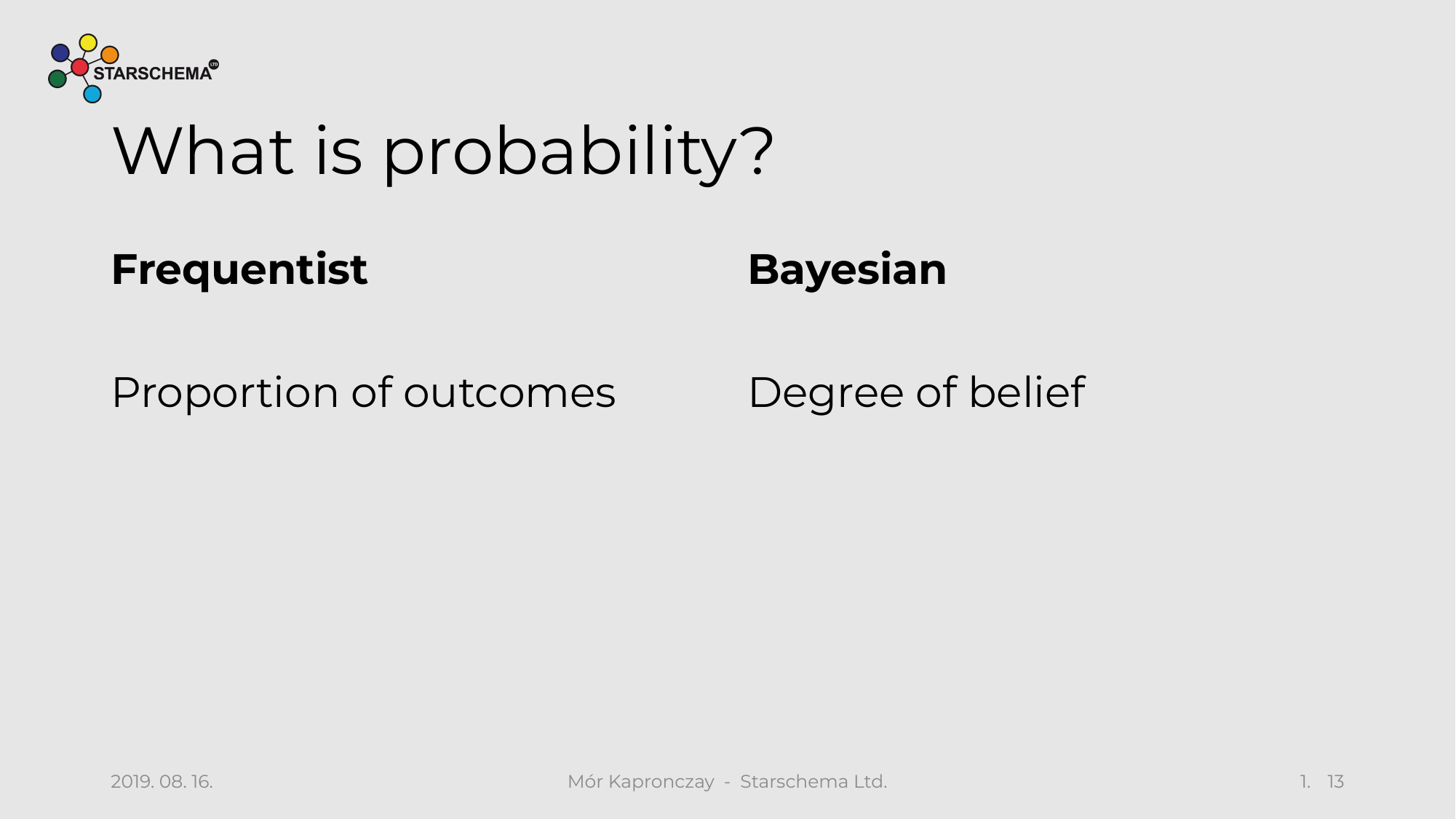

# What is probability?
Frequentist
Bayesian

Proportion of outcomes

Degree of belief
2019. 08. 16.
Mór Kapronczay  -  Starschema Ltd.
13